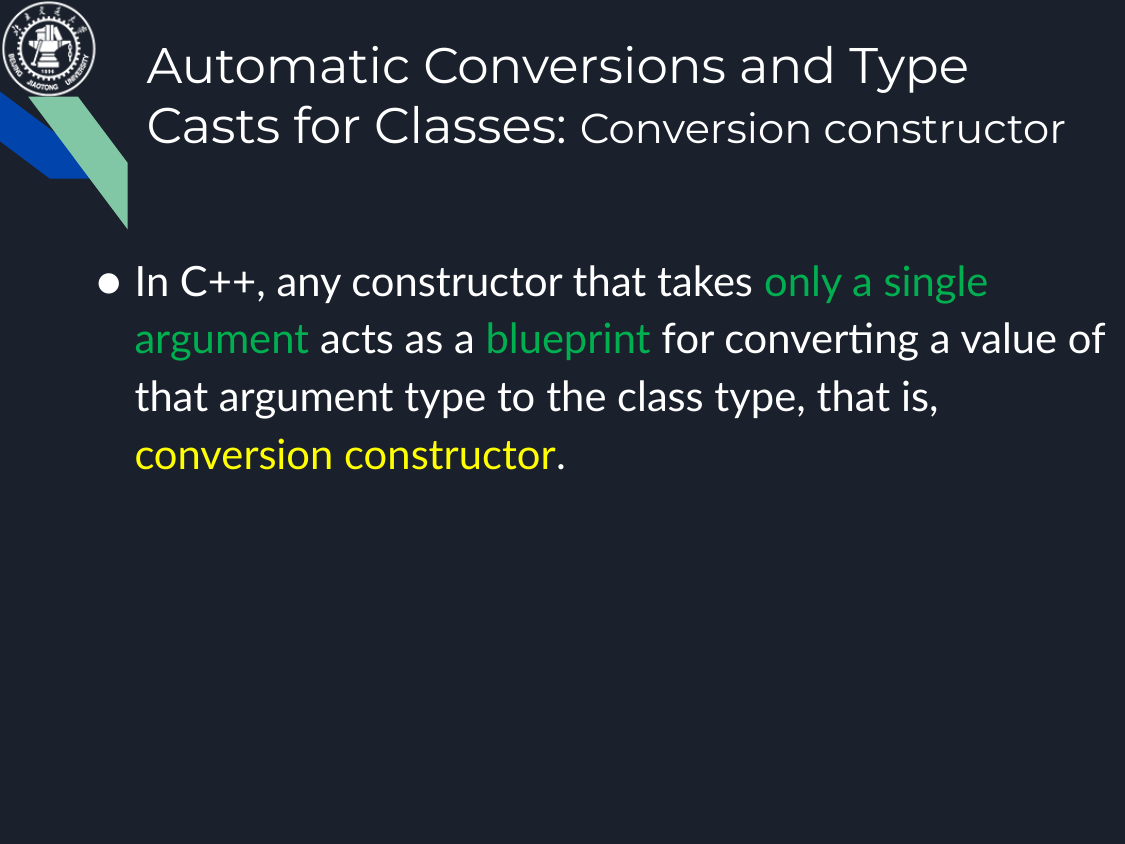

# Automatic Conversions and Type Casts for Classes: Conversion constructor
In C++, any constructor that takes only a single argument acts as a blueprint for converting a value of that argument type to the class type, that is, conversion constructor.